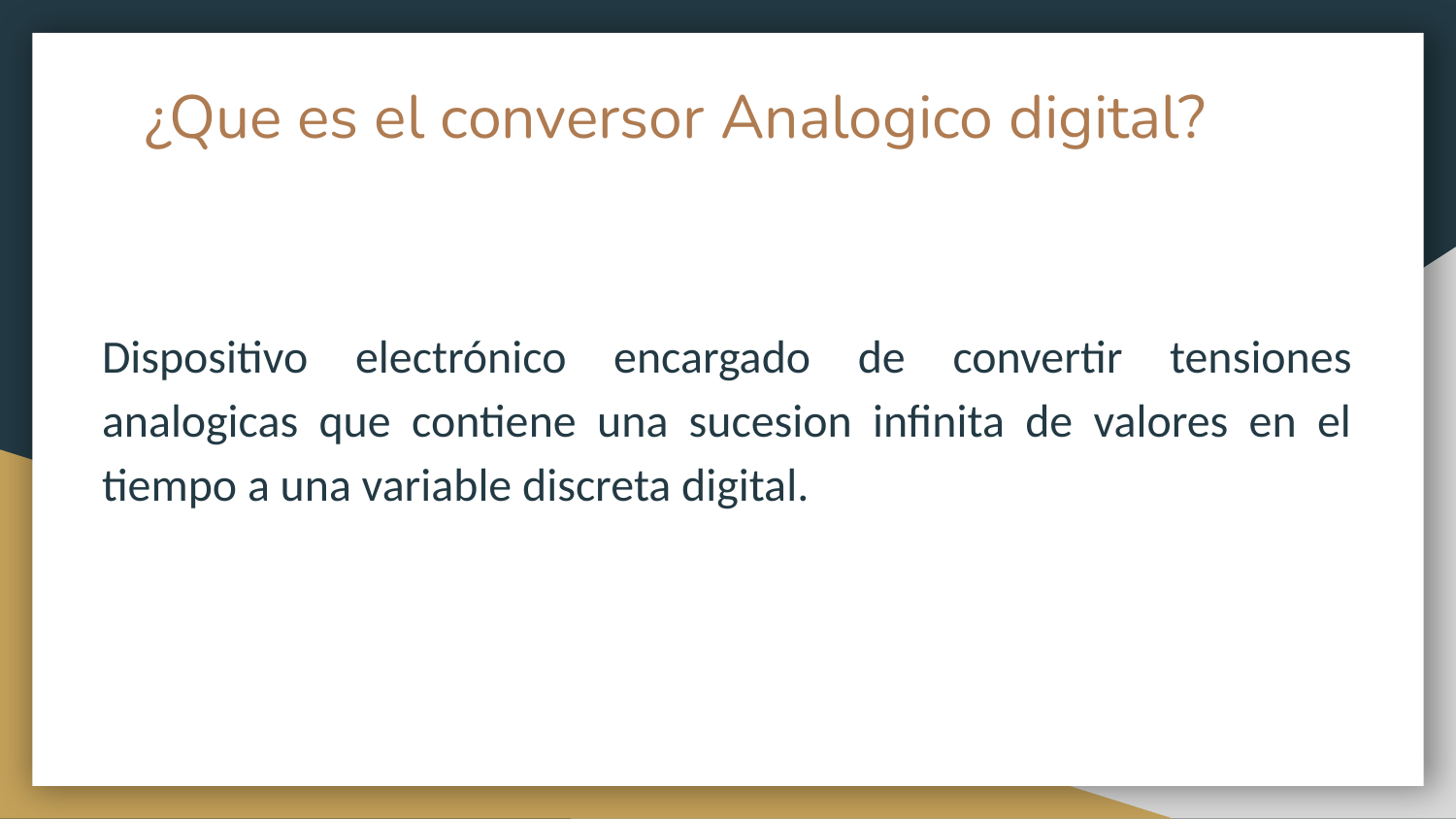

# ¿Que es el conversor Analogico digital?
Dispositivo electrónico encargado de convertir tensiones analogicas que contiene una sucesion infinita de valores en el tiempo a una variable discreta digital.